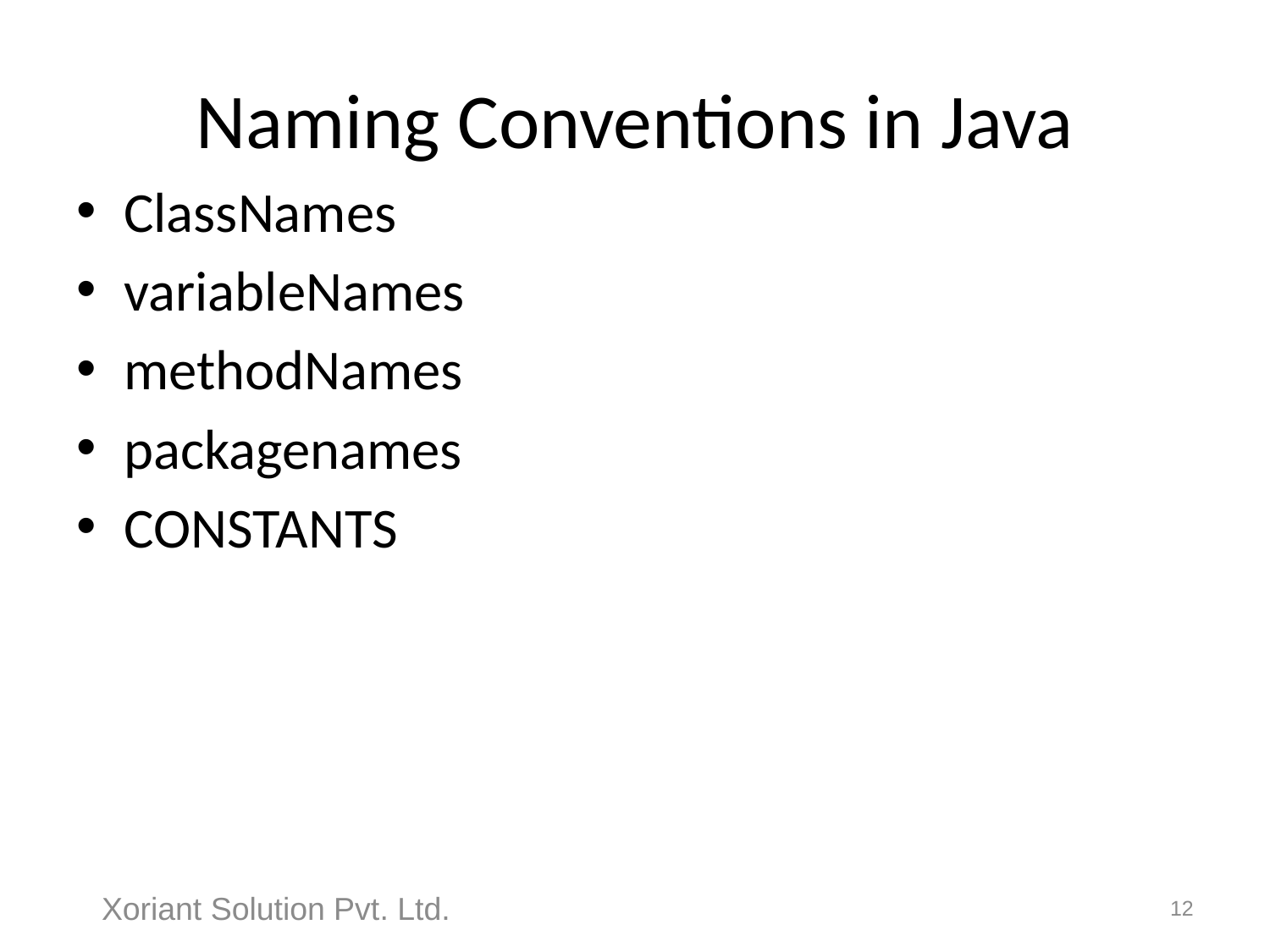

# Naming Conventions in Java
ClassNames
variableNames
methodNames
packagenames
CONSTANTS

Xoriant Solution Pvt. Ltd.
12